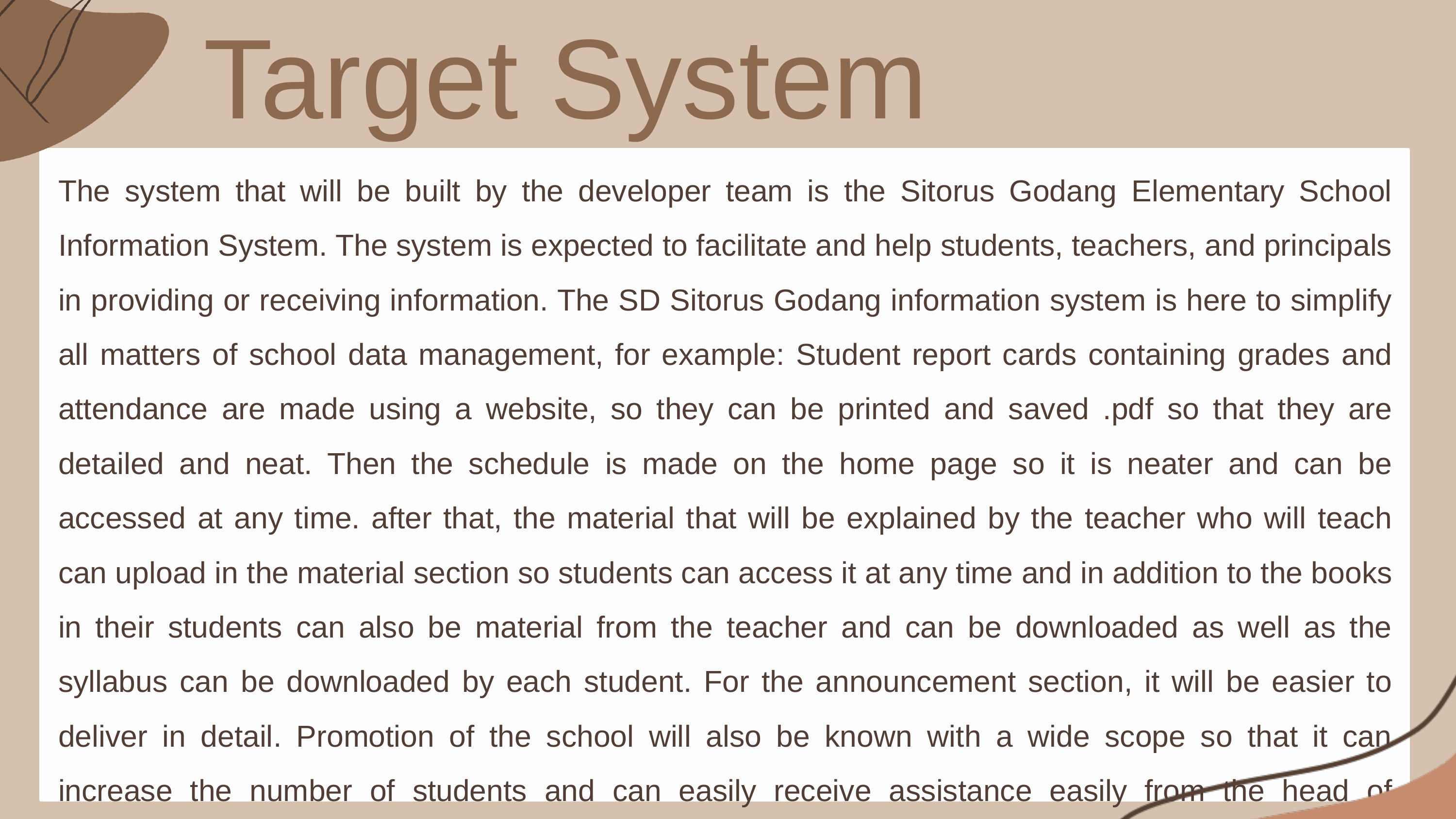

Target System

The system that will be built by the developer team is the Sitorus Godang Elementary School Information System. The system is expected to facilitate and help students, teachers, and principals in providing or receiving information. The SD Sitorus Godang information system is here to simplify all matters of school data management, for example: Student report cards containing grades and attendance are made using a website, so they can be printed and saved .pdf so that they are detailed and neat. Then the schedule is made on the home page so it is neater and can be accessed at any time. after that, the material that will be explained by the teacher who will teach can upload in the material section so students can access it at any time and in addition to the books in their students can also be material from the teacher and can be downloaded as well as the syllabus can be downloaded by each student. For the announcement section, it will be easier to deliver in detail. Promotion of the school will also be known with a wide scope so that it can increase the number of students and can easily receive assistance easily from the head of education.